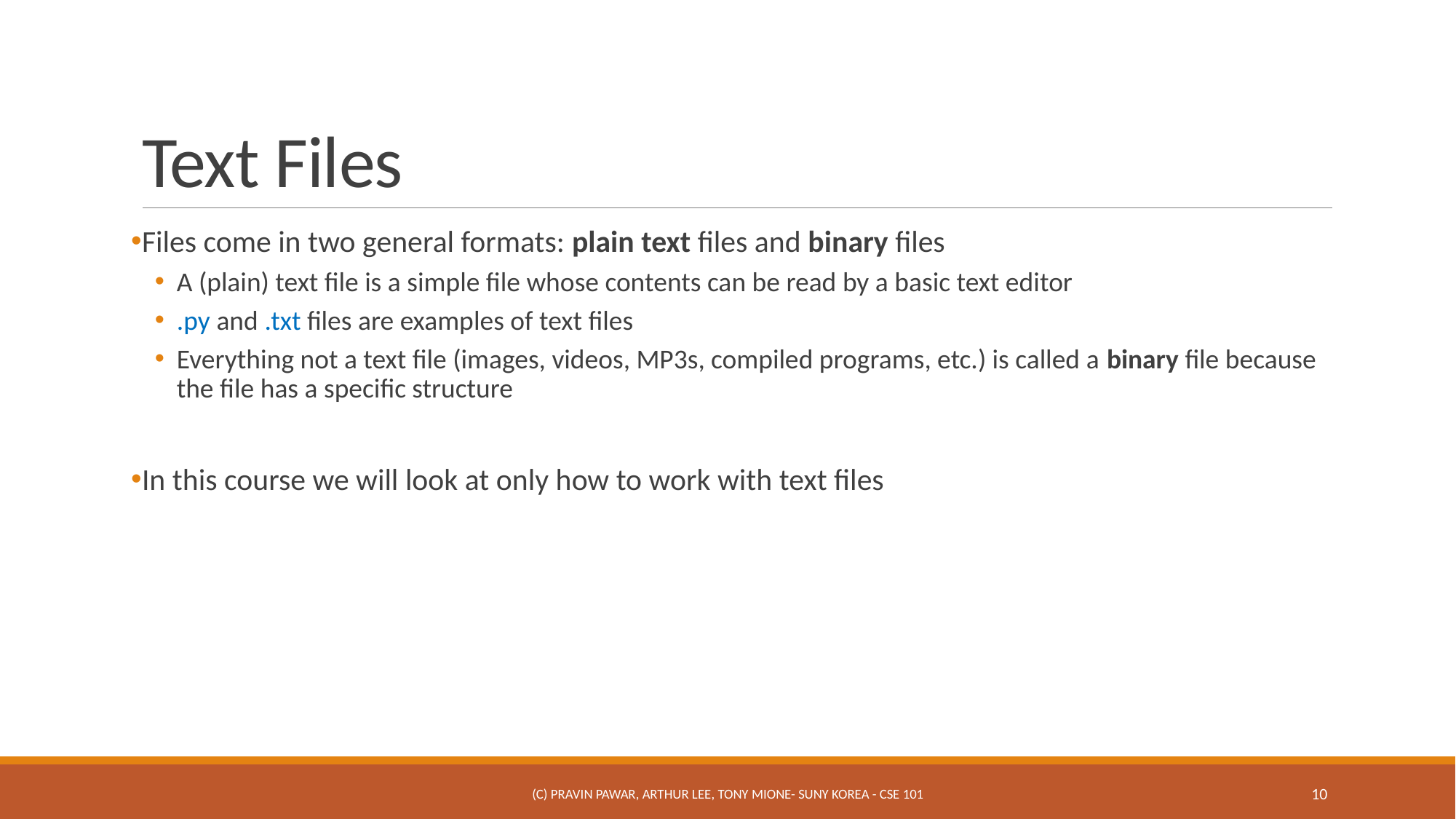

# Text Files
Files come in two general formats: plain text files and binary files
A (plain) text file is a simple file whose contents can be read by a basic text editor
.py and .txt files are examples of text files
Everything not a text file (images, videos, MP3s, compiled programs, etc.) is called a binary file because the file has a specific structure

In this course we will look at only how to work with text files

(c) Pravin Pawar, Arthur Lee, Tony Mione- SUNY Korea - CSE 101
10